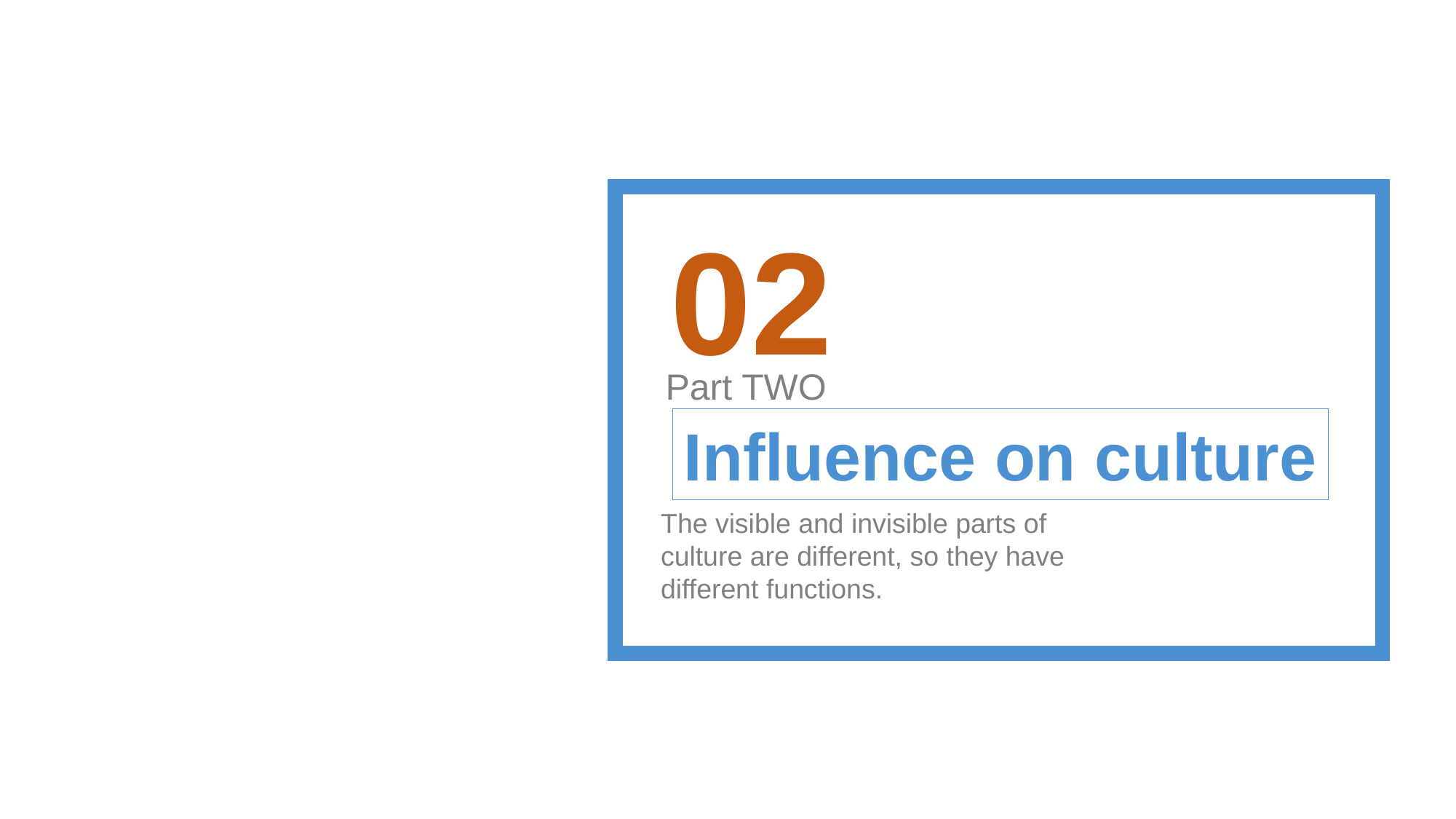

02
Part TWO
Influence on culture
The visible and invisible parts of culture are different, so they have different functions.